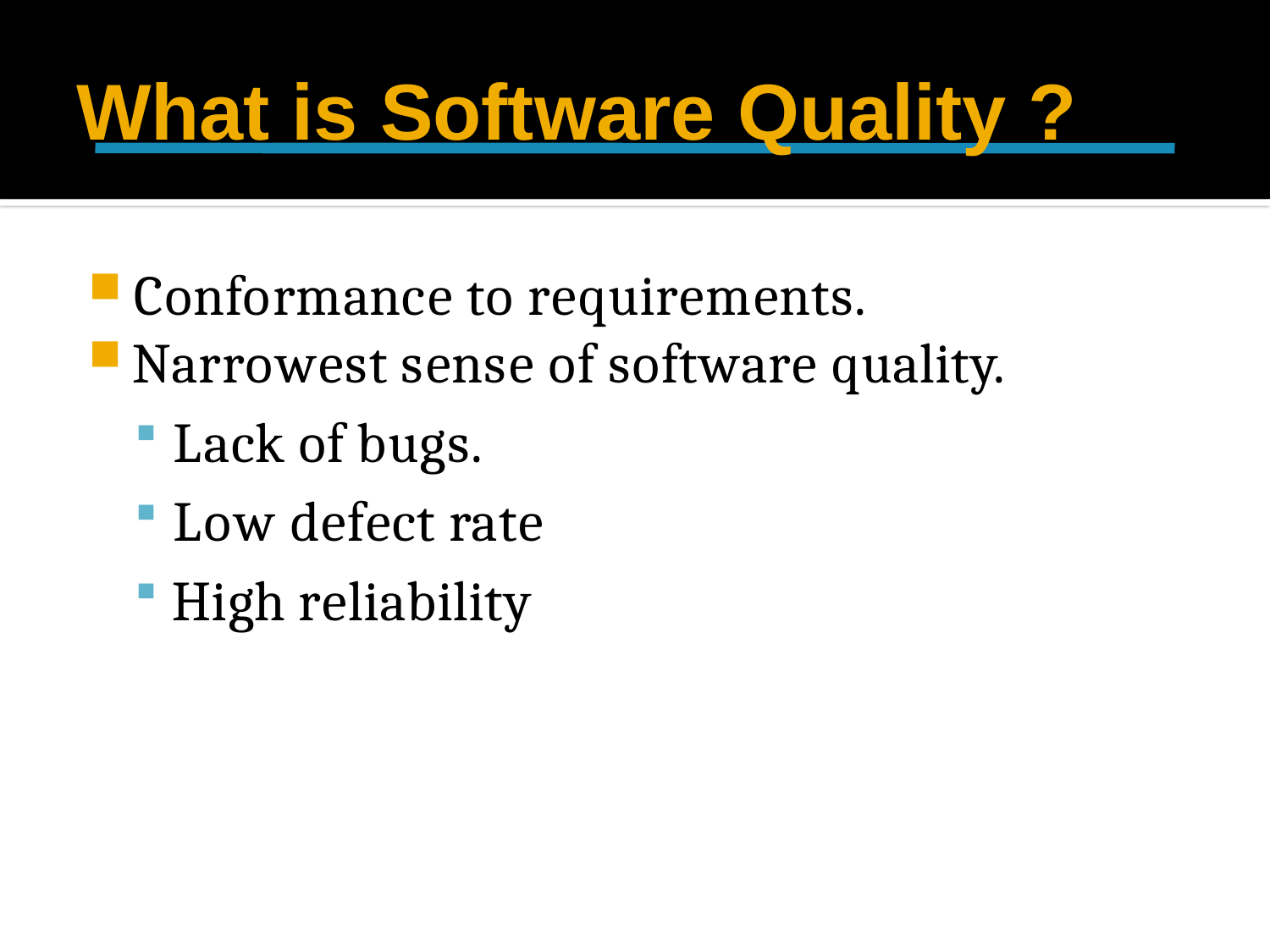

# What is Software Quality ?
Conformance to requirements.
Narrowest sense of software quality.
Lack of bugs.
Low defect rate
High reliability